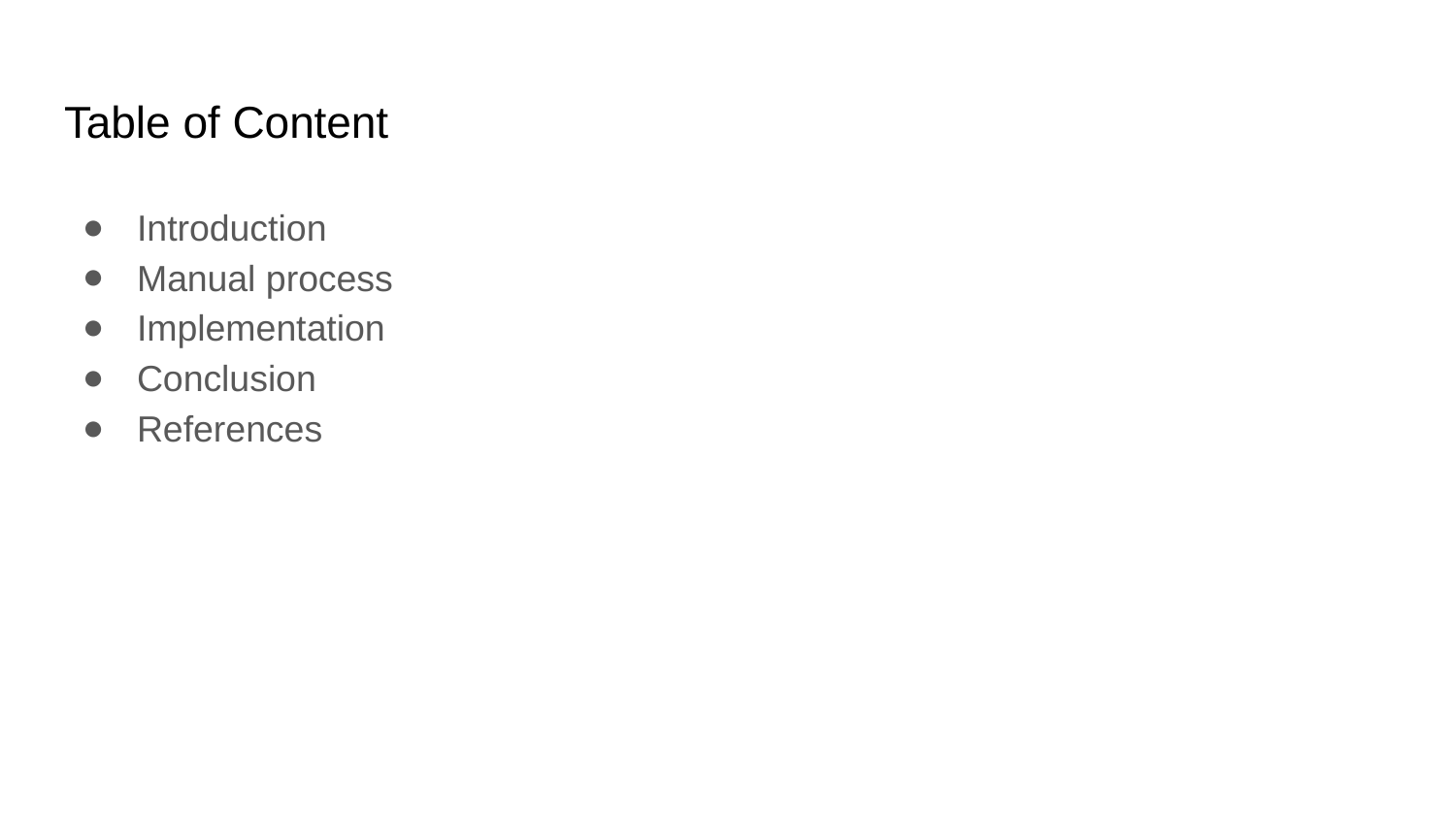

# Table of Content

Introduction
Manual process
Implementation
Conclusion
References